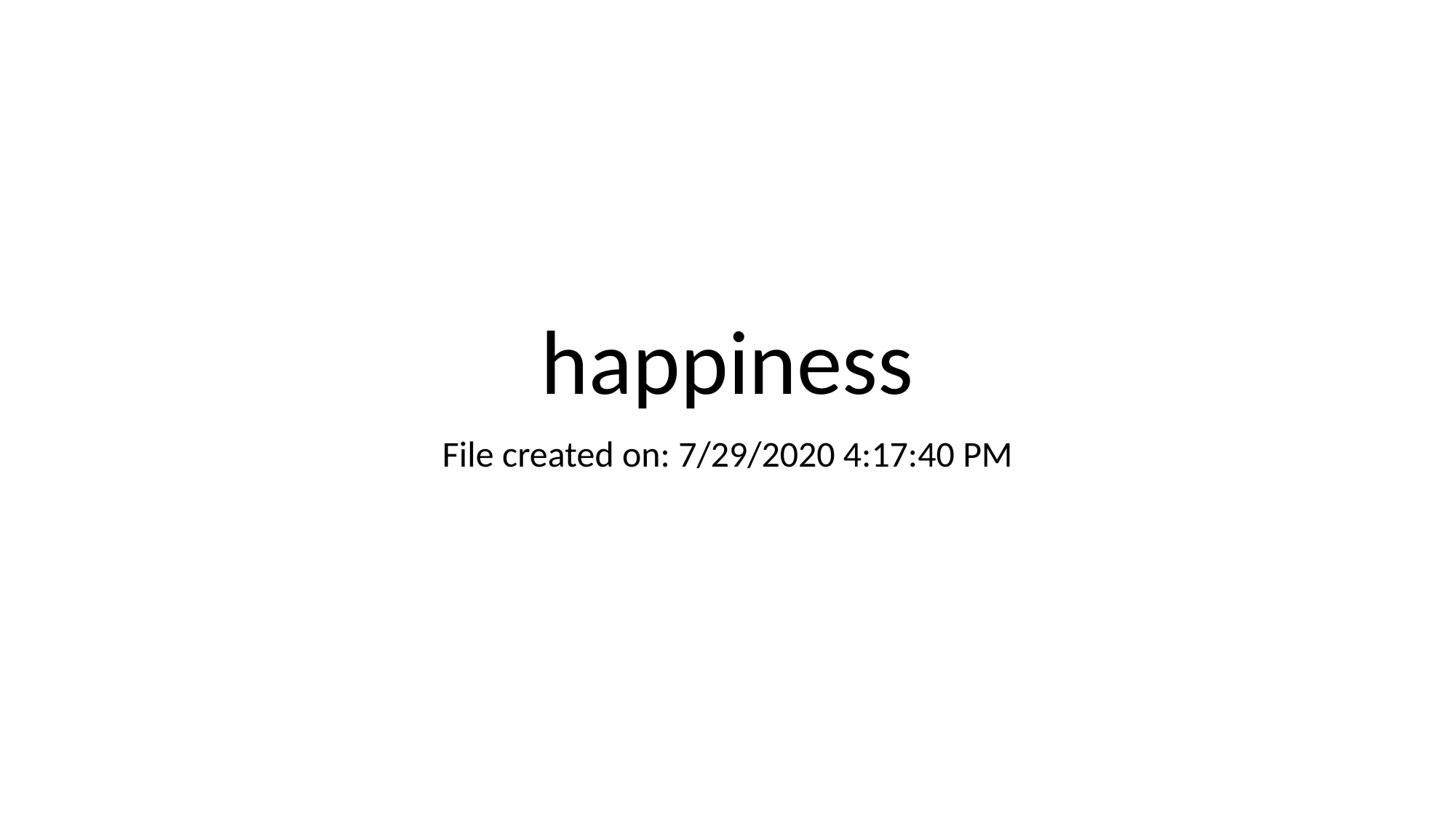

# happiness
File created on: 7/29/2020 4:17:40 PM